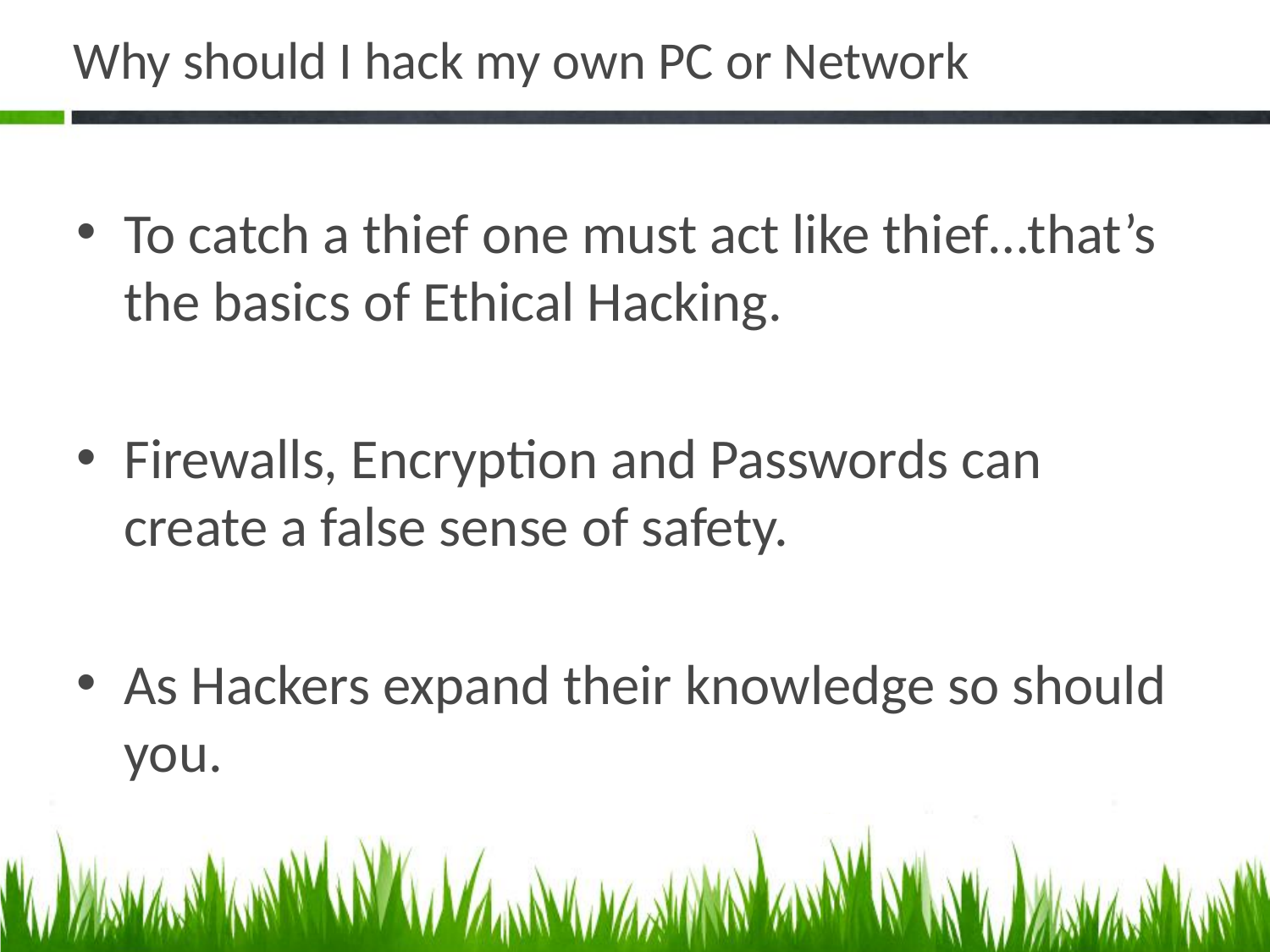

# Why should I hack my own PC or Network
To catch a thief one must act like thief…that’s the basics of Ethical Hacking.

Firewalls, Encryption and Passwords can create a false sense of safety.

As Hackers expand their knowledge so should you.